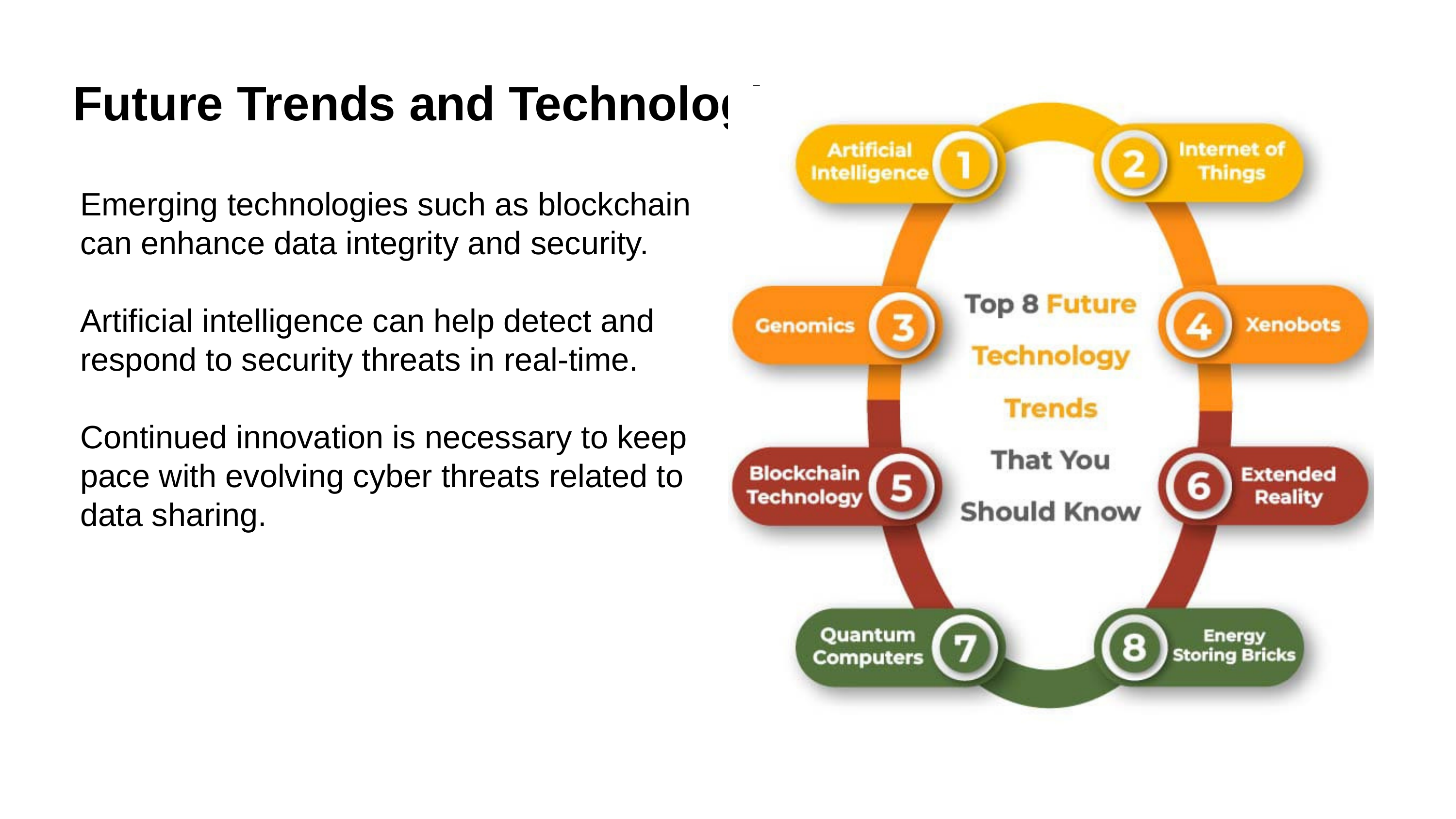

Future Trends and Technologies

Emerging technologies such as blockchain can enhance data integrity and security.

Artificial intelligence can help detect and respond to security threats in real-time.

Continued innovation is necessary to keep pace with evolving cyber threats related to data sharing.